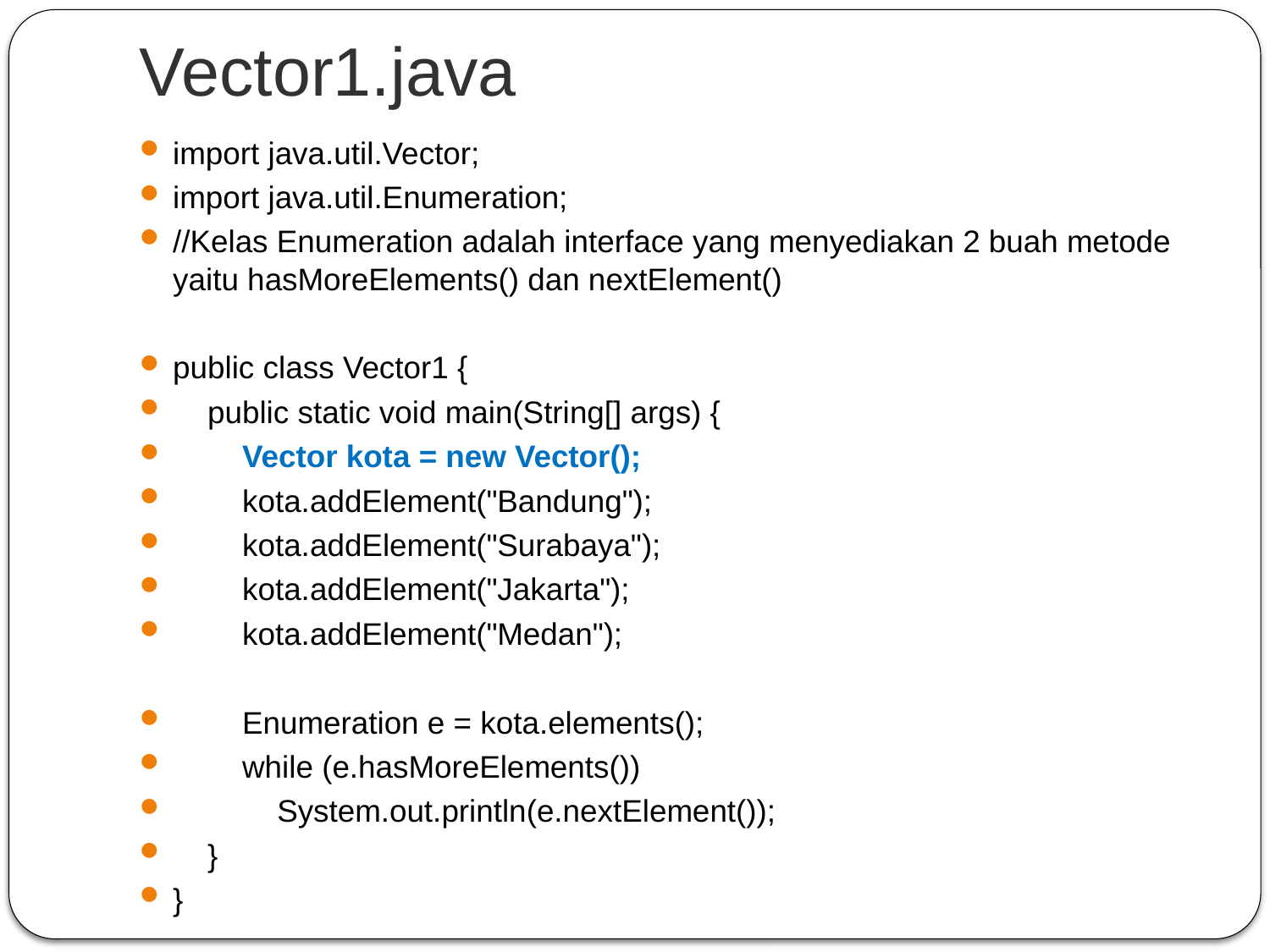

# Vector1.java
import java.util.Vector;
import java.util.Enumeration;
//Kelas Enumeration adalah interface yang menyediakan 2 buah metode yaitu hasMoreElements() dan nextElement()

public class Vector1 {
    public static void main(String[] args) {
        Vector kota = new Vector();
        kota.addElement("Bandung");
        kota.addElement("Surabaya");
        kota.addElement("Jakarta");
        kota.addElement("Medan");

        Enumeration e = kota.elements();
        while (e.hasMoreElements())
            System.out.println(e.nextElement());
    }
}